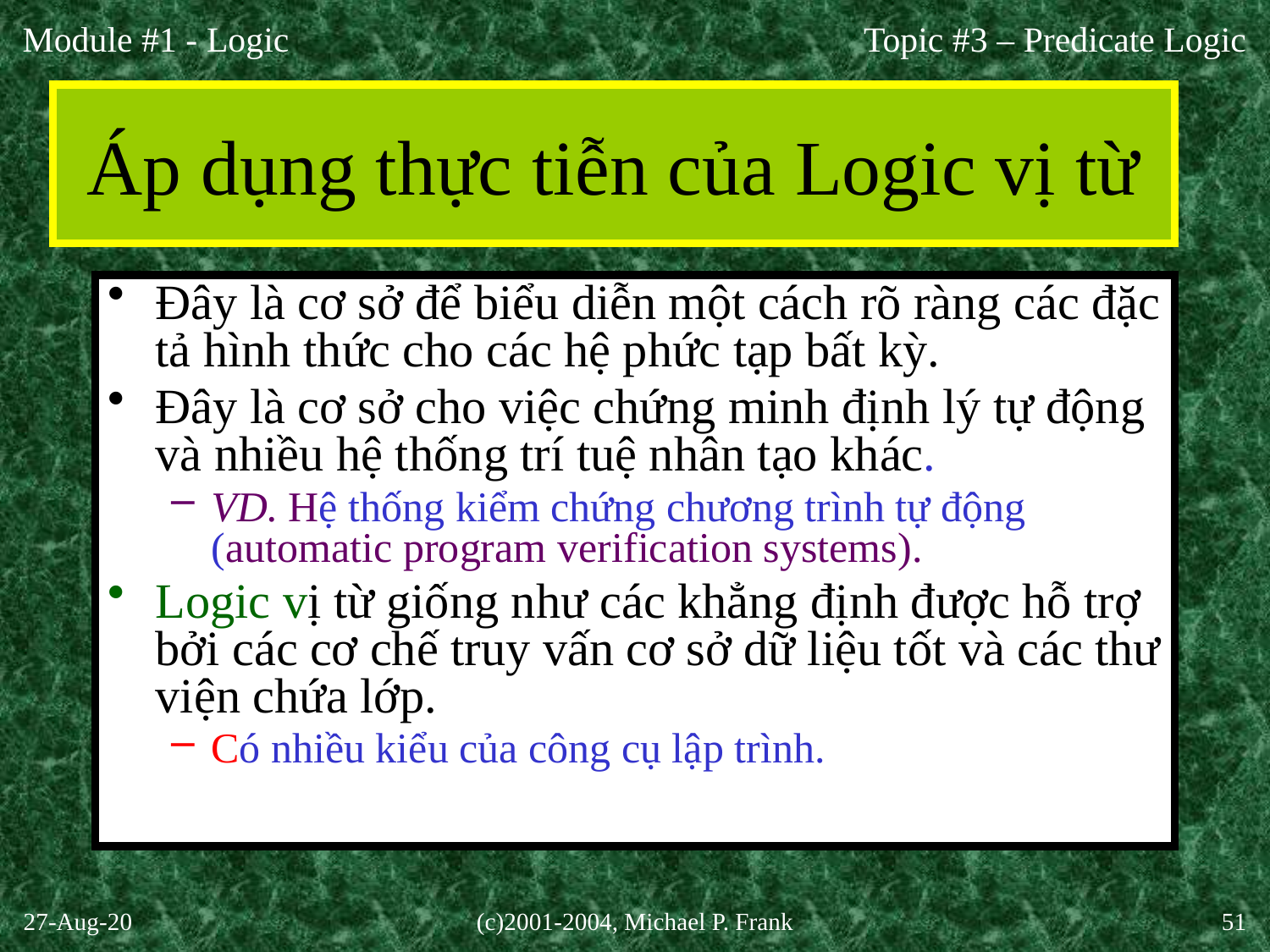

Topic #3 – Predicate Logic
# Áp dụng thực tiễn của Logic vị từ
Đây là cơ sở để biểu diễn một cách rõ ràng các đặc tả hình thức cho các hệ phức tạp bất kỳ.
Đây là cơ sở cho việc chứng minh định lý tự động và nhiều hệ thống trí tuệ nhân tạo khác.
VD. Hệ thống kiểm chứng chương trình tự động (automatic program verification systems).
Logic vị từ giống như các khẳng định được hỗ trợ bởi các cơ chế truy vấn cơ sở dữ liệu tốt và các thư viện chứa lớp.
Có nhiều kiểu của công cụ lập trình.
27-Aug-20
(c)2001-2004, Michael P. Frank
51